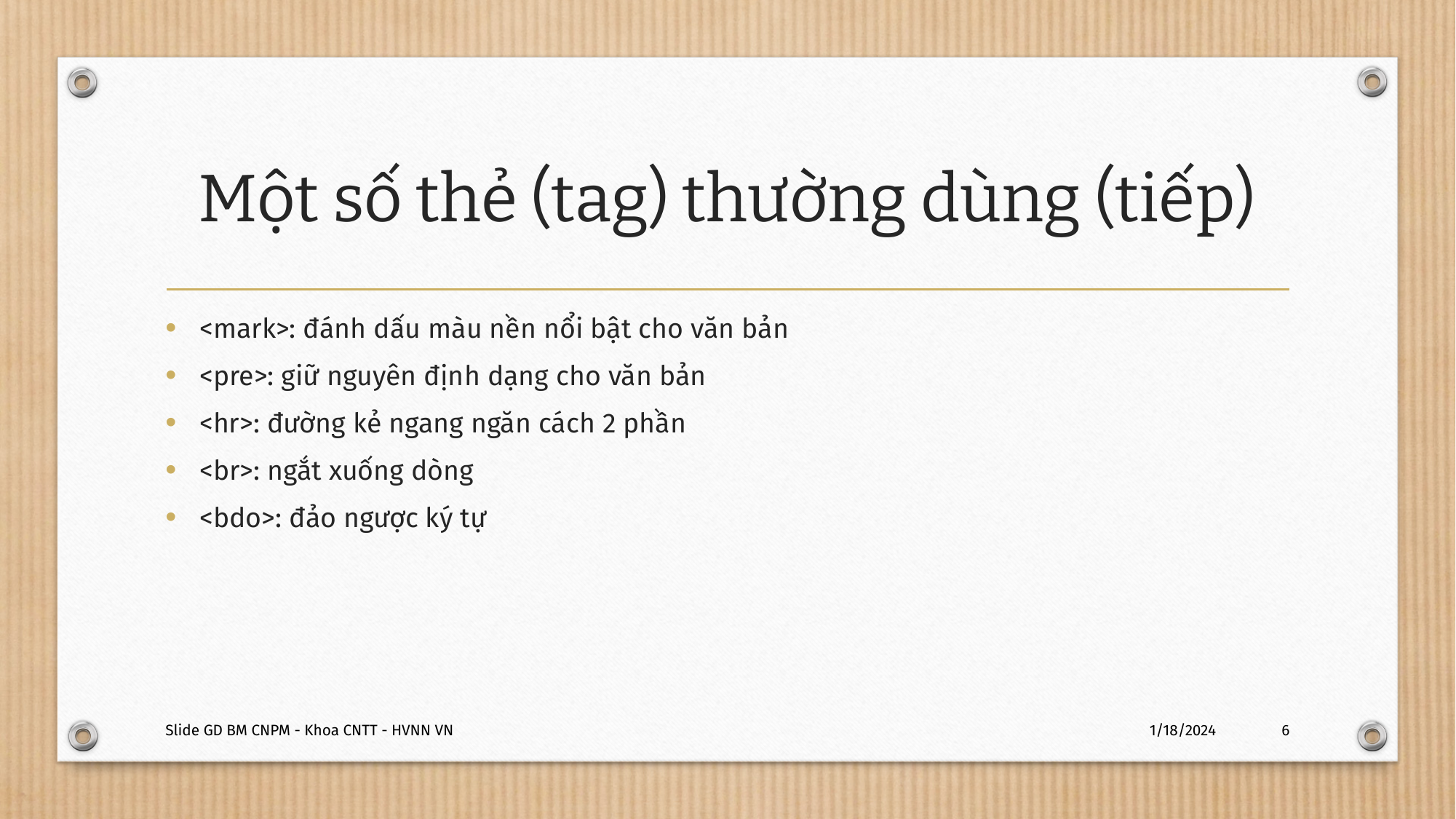

# Một số thẻ (tag) thường dùng (tiếp)
<mark>: đánh dấu màu nền nổi bật cho văn bản
<pre>: giữ nguyên định dạng cho văn bản
<hr>: đường kẻ ngang ngăn cách 2 phần
<br>: ngắt xuống dòng
<bdo>: đảo ngược ký tự
Slide GD BM CNPM - Khoa CNTT - HVNN VN
1/18/2024
6